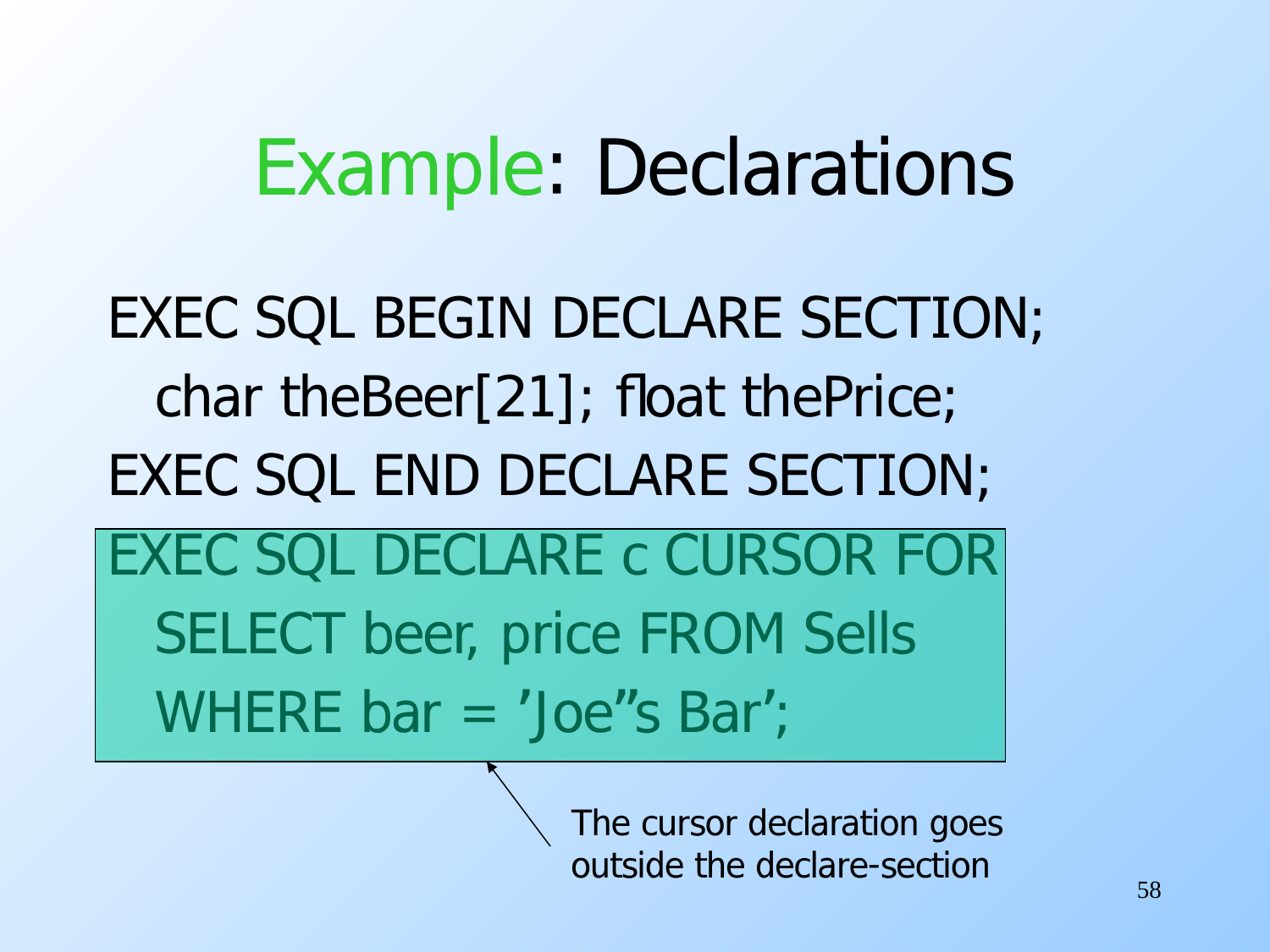

# Example: Declarations
EXEC SQL BEGIN DECLARE SECTION;
	char theBeer[21]; float thePrice;
EXEC SQL END DECLARE SECTION;
EXEC SQL DECLARE c CURSOR FOR
	SELECT beer, price FROM Sells
	WHERE bar = ’Joe’’s Bar’;

The cursor declaration goes
outside the declare-section
58